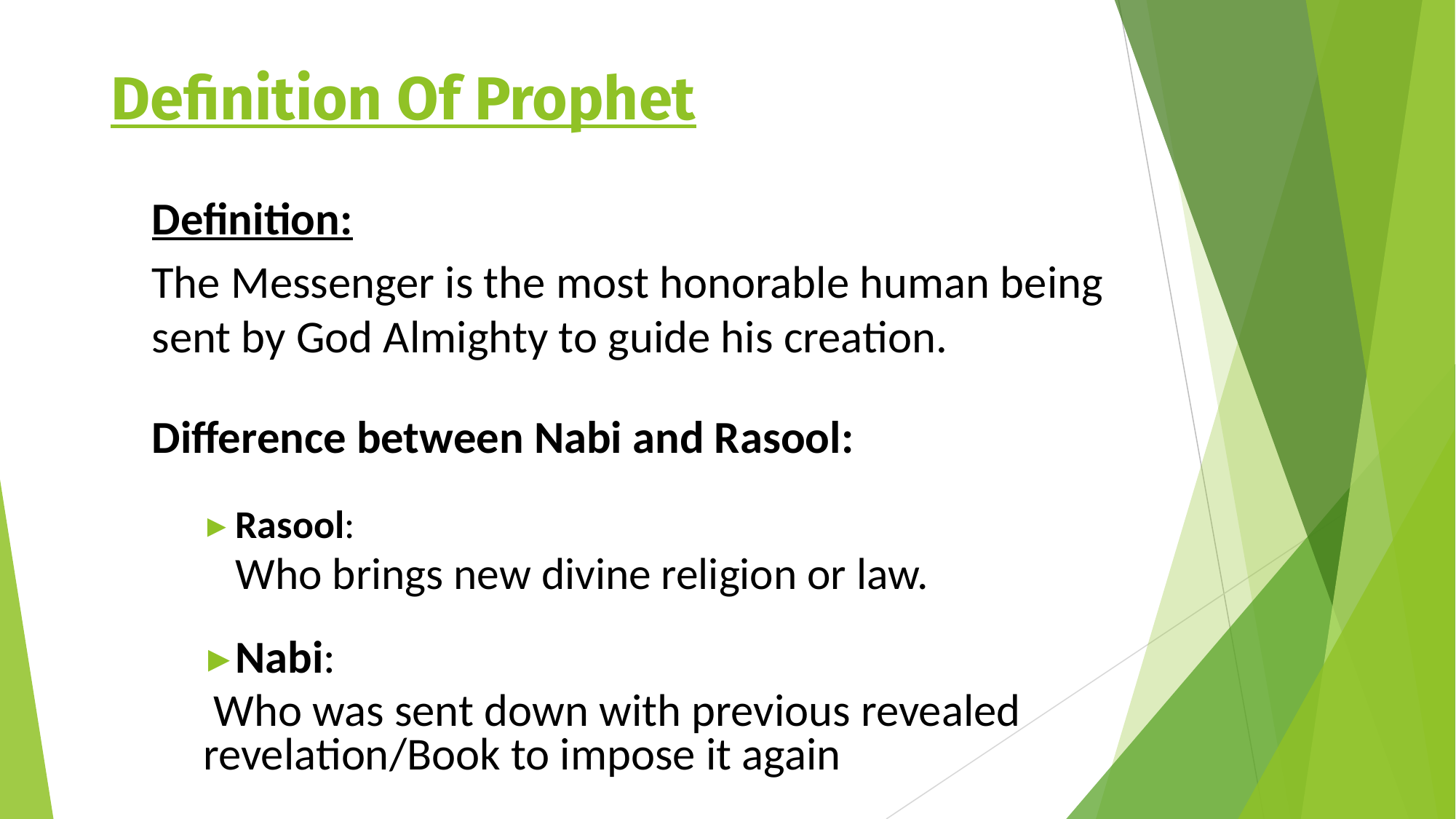

# Definition Of Prophet

Definition:
The Messenger is the most honorable human being sent by God Almighty to guide his creation.

Difference between Nabi and Rasool:

Rasool:
Who brings new divine religion or law.

Nabi:
	 Who was sent down with previous revealed revelation/Book to impose it again